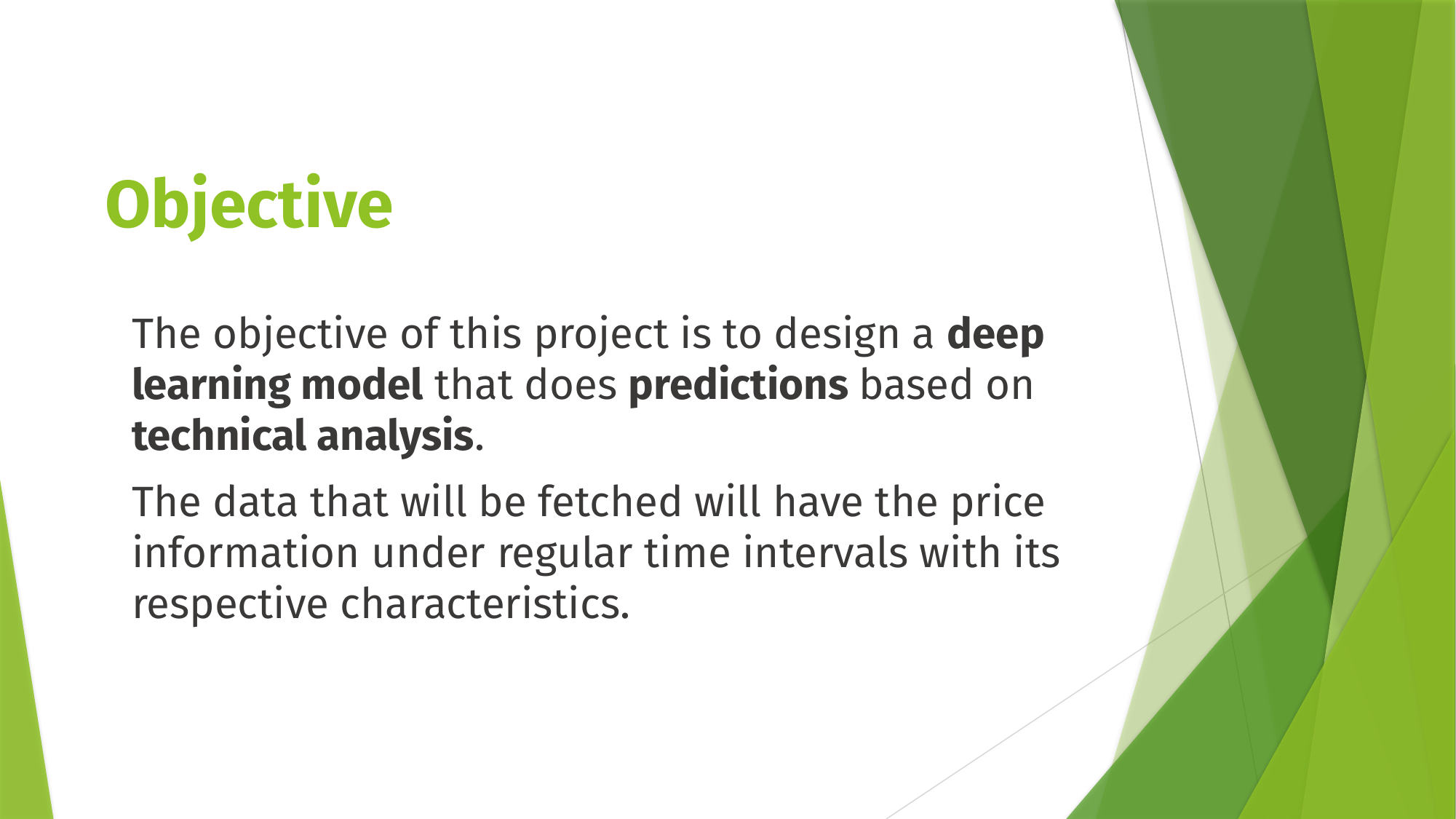

# Objective

The objective of this project is to design a deep learning model that does predictions based on technical analysis.
The data that will be fetched will have the price information under regular time intervals with its respective characteristics.